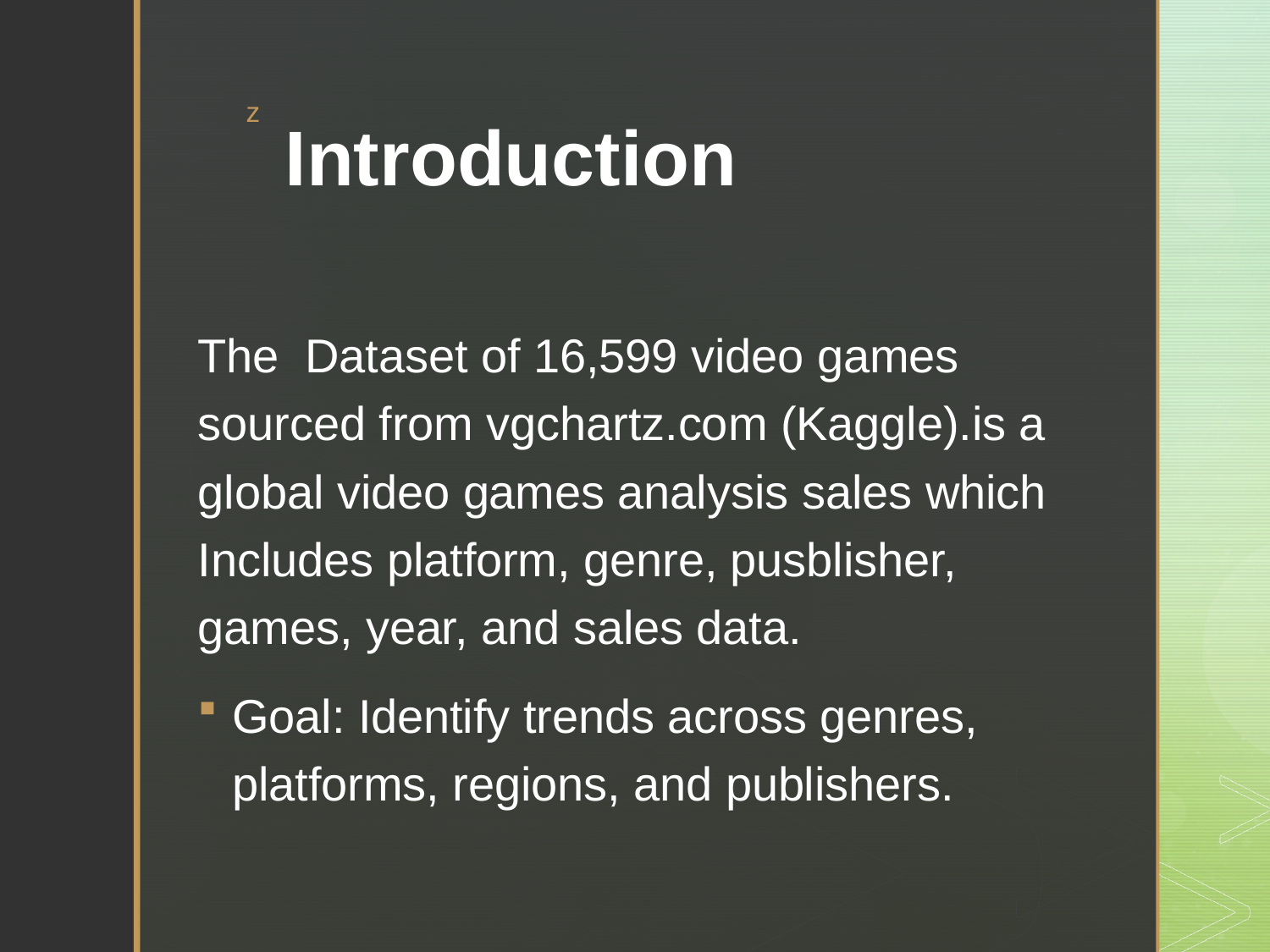

# Introduction
The  Dataset of 16,599 video games sourced from vgchartz.com (Kaggle).is a global video games analysis sales which Includes platform, genre, pusblisher, games, year, and sales data.
Goal: Identify trends across genres, platforms, regions, and publishers.